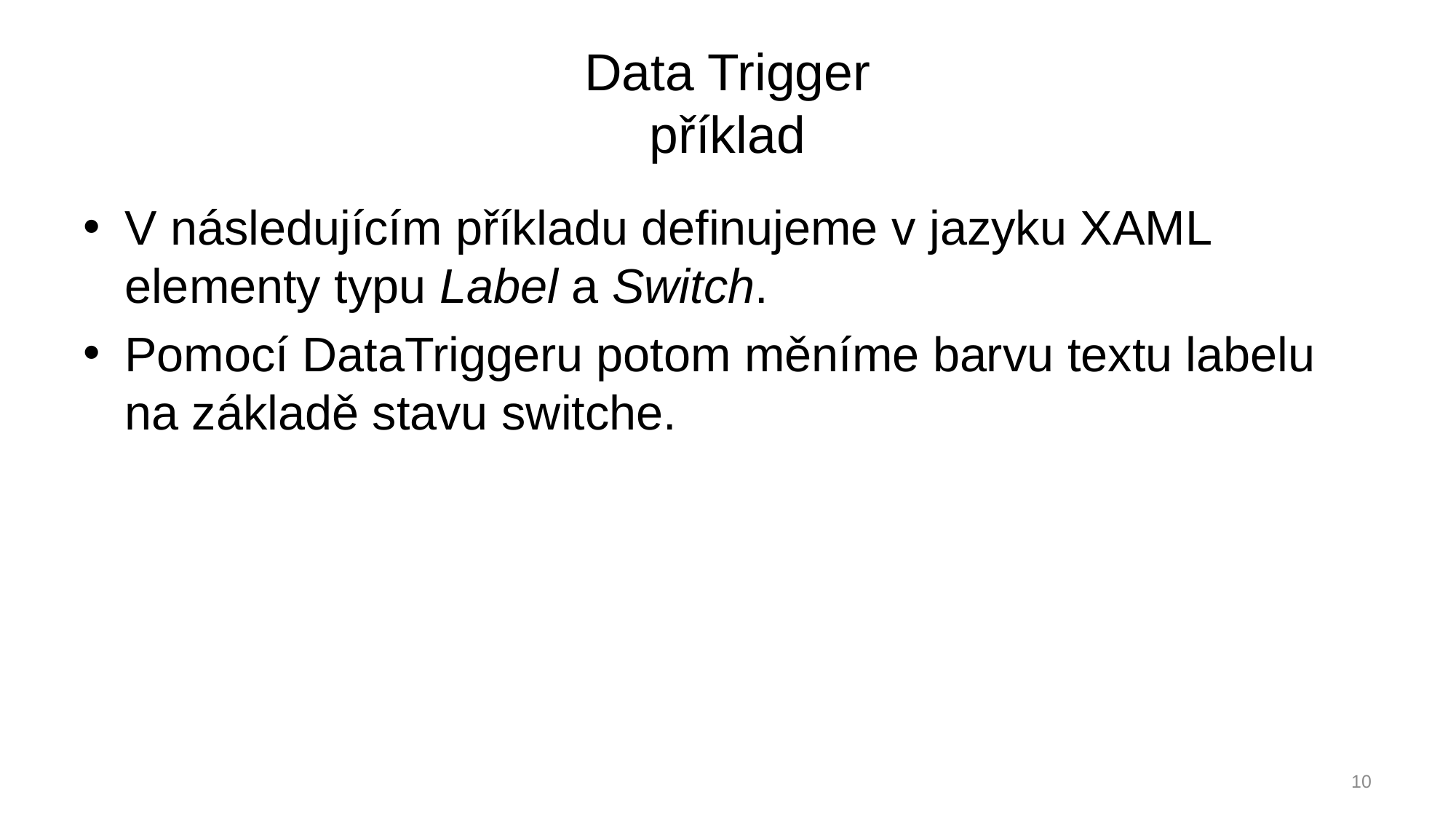

# Data Trigger příklad
V následujícím příkladu definujeme v jazyku XAML elementy typu Label a Switch.
Pomocí DataTriggeru potom měníme barvu textu labelu na základě stavu switche.
10